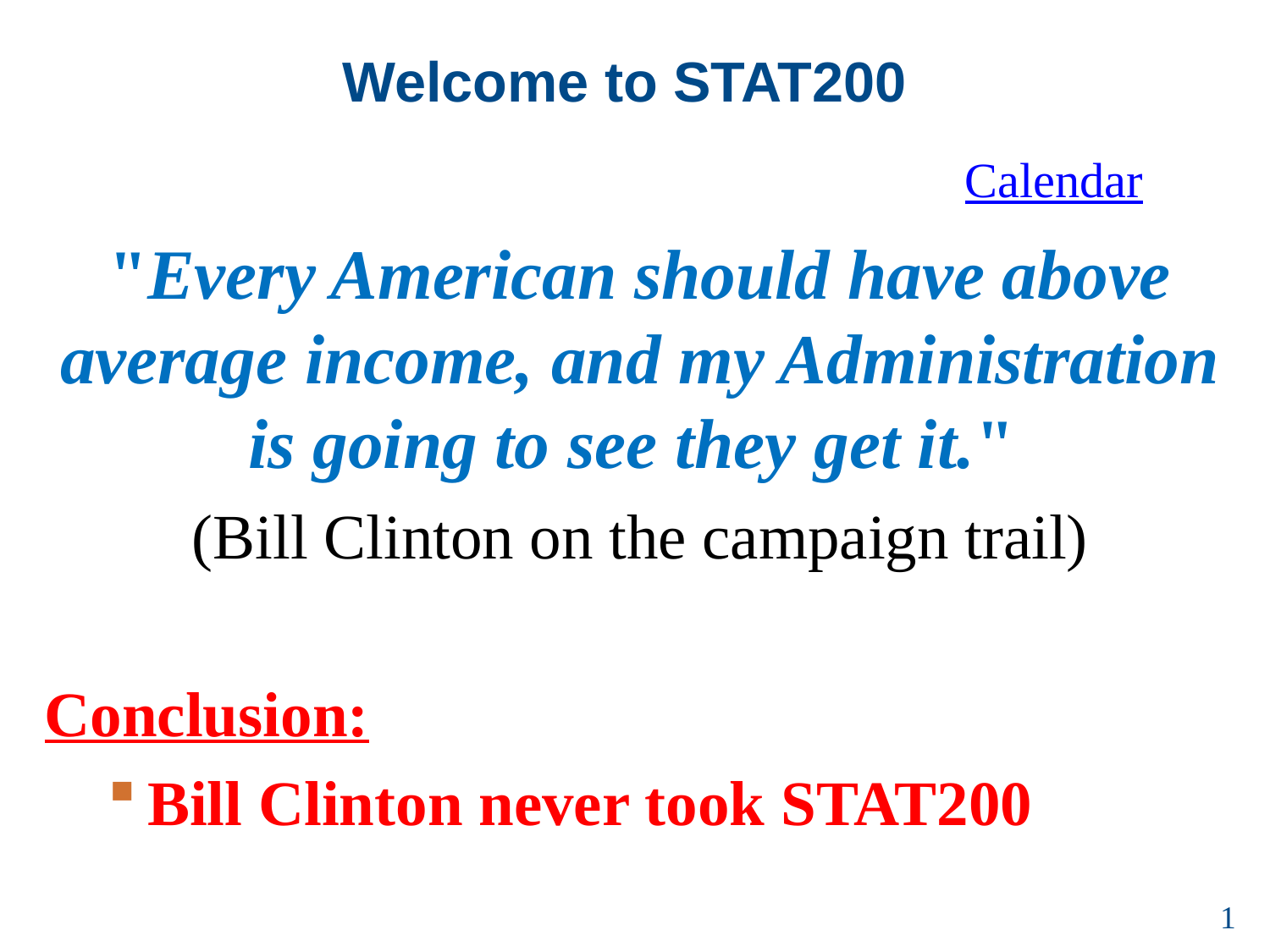

# Welcome to STAT200
Calendar
"Every American should have above average income, and my Administration is going to see they get it."
(Bill Clinton on the campaign trail)

Conclusion:
Bill Clinton never took STAT200
1